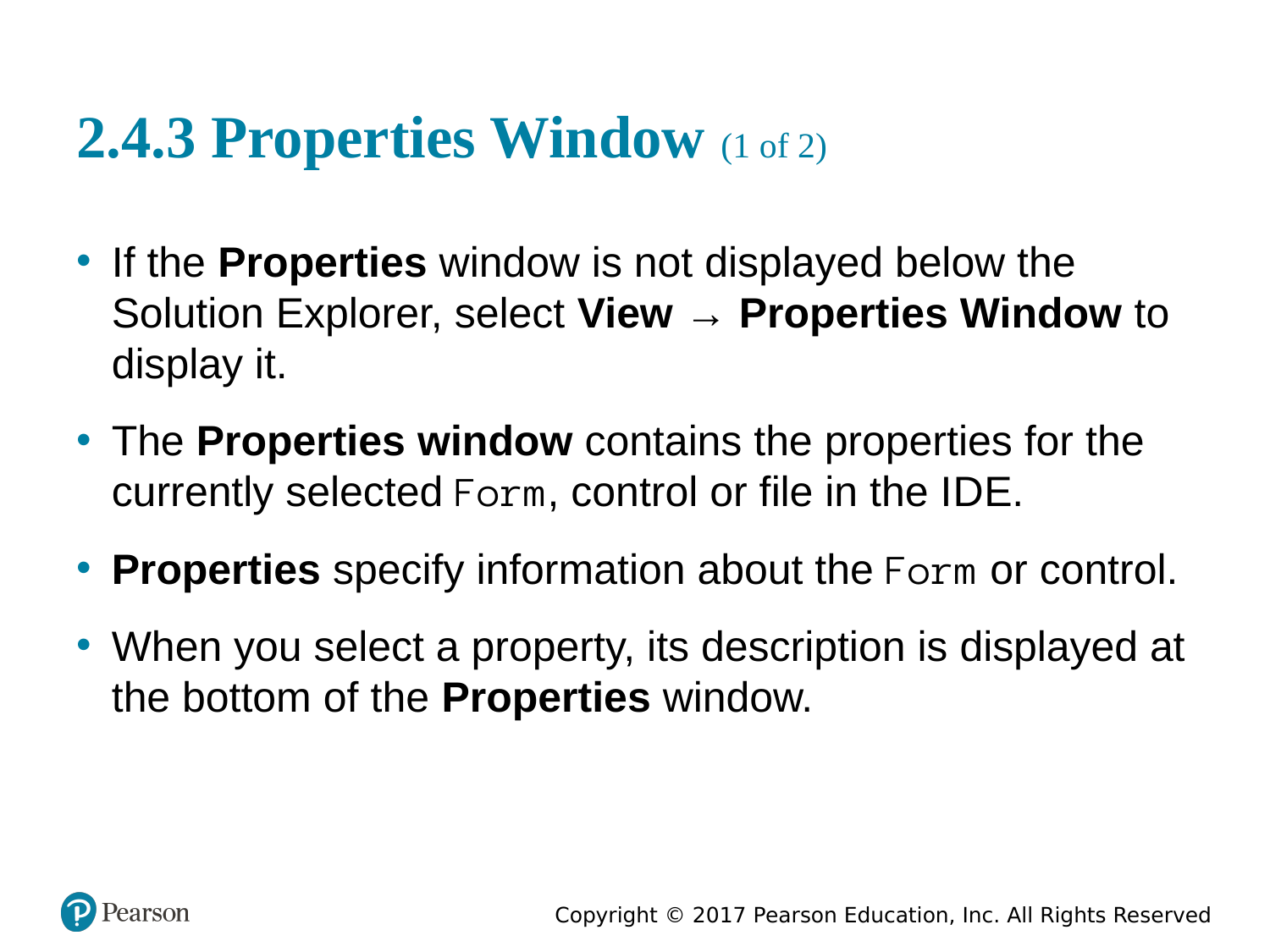

# 2.4.3 Properties Window (1 of 2)
If the Properties window is not displayed below the Solution Explorer, select View → Properties Window to display it.
The Properties window contains the properties for the currently selected Form, control or file in the I D E.
Properties specify information about the Form or control.
When you select a property, its description is displayed at the bottom of the Properties window.